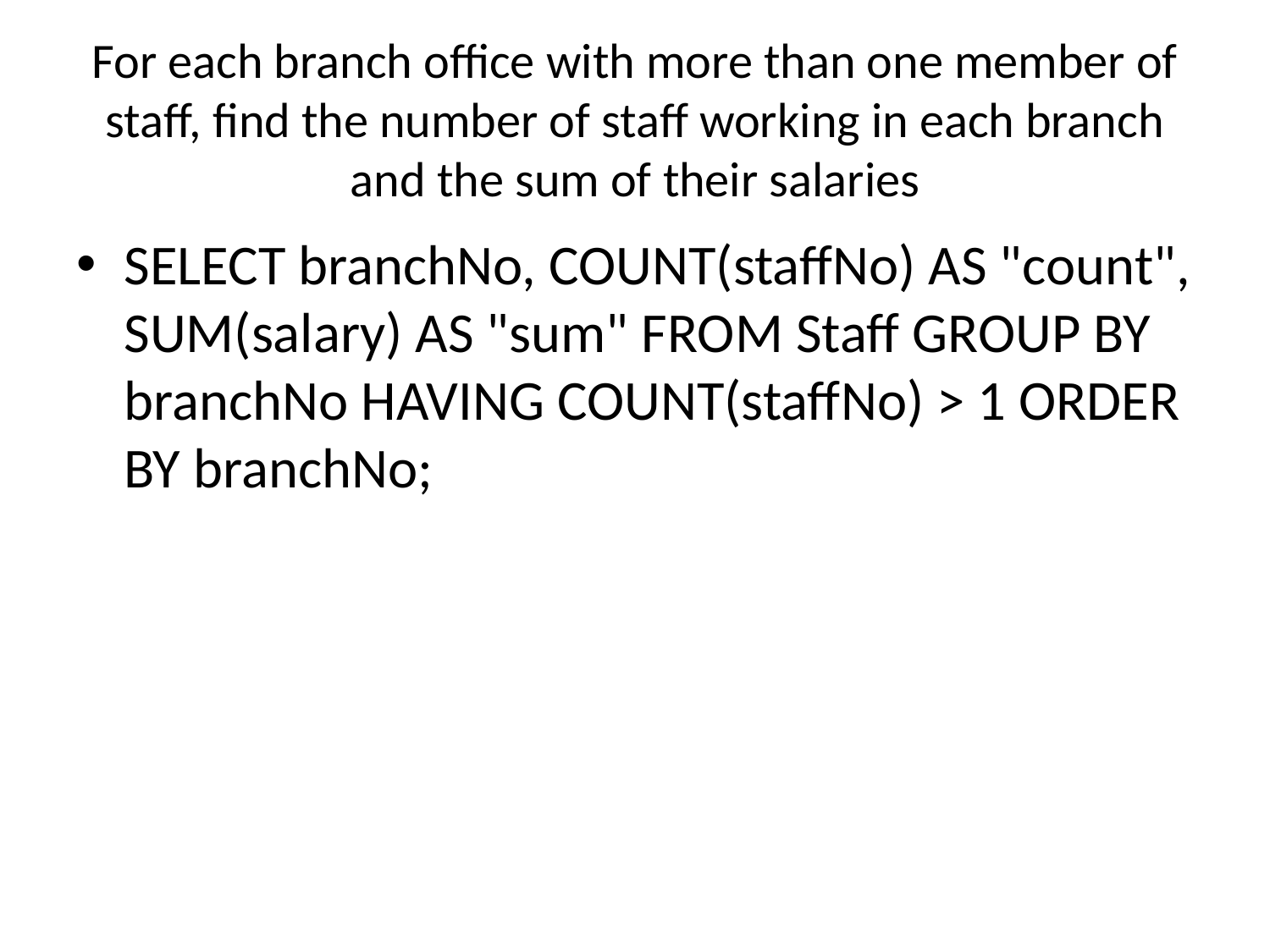

# For each branch office with more than one member of staff, find the number of staff working in each branch and the sum of their salaries
SELECT branchNo, COUNT(staffNo) AS "count", SUM(salary) AS "sum" FROM Staff GROUP BY branchNo HAVING COUNT(staffNo) > 1 ORDER BY branchNo;